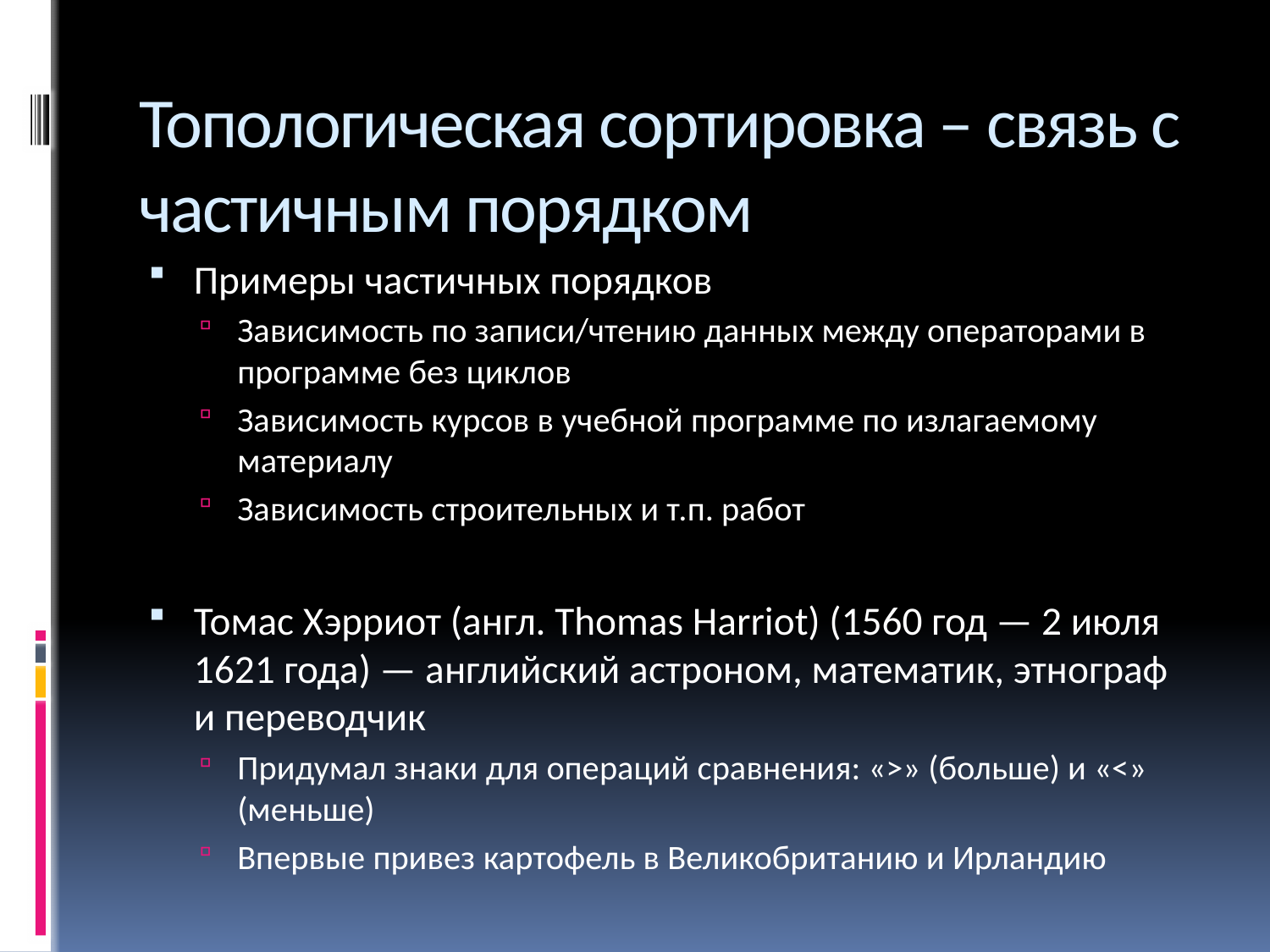

# Топологическая сортировка – связь с частичным порядком
Примеры частичных порядков
Зависимость по записи/чтению данных между операторами в программе без циклов
Зависимость курсов в учебной программе по излагаемому материалу
Зависимость строительных и т.п. работ

Томас Хэрриот (англ. Thomas Harriot) (1560 год — 2 июля 1621 года) — английский астроном, математик, этнограф и переводчик
Придумал знаки для операций сравнения: «>» (больше) и «<» (меньше)
Впервые привез картофель в Великобританию и Ирландию